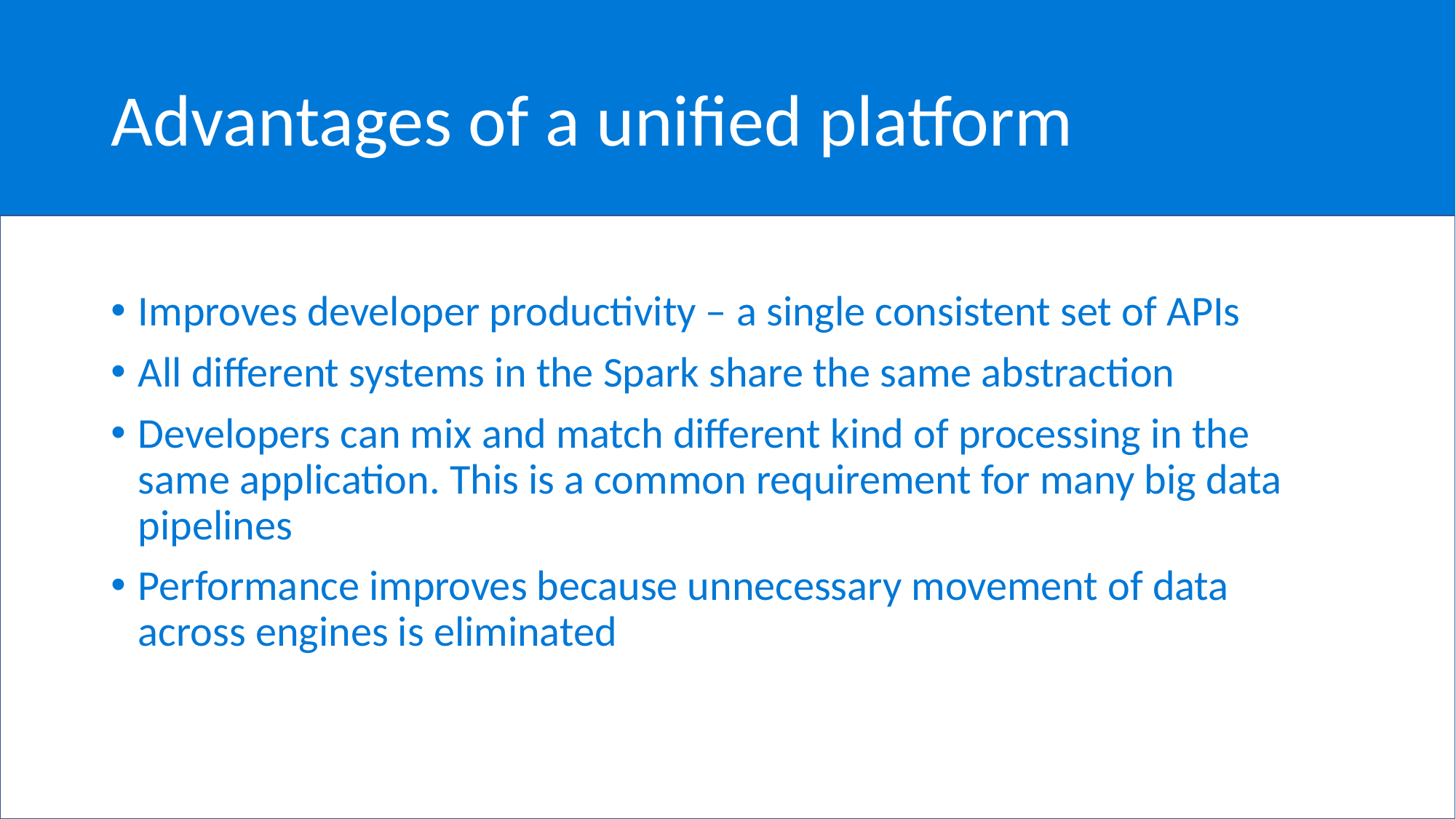

# Advantages of a unified platform

Improves developer productivity – a single consistent set of APIs
All different systems in the Spark share the same abstraction
Developers can mix and match different kind of processing in the same application. This is a common requirement for many big data pipelines
Performance improves because unnecessary movement of data across engines is eliminated